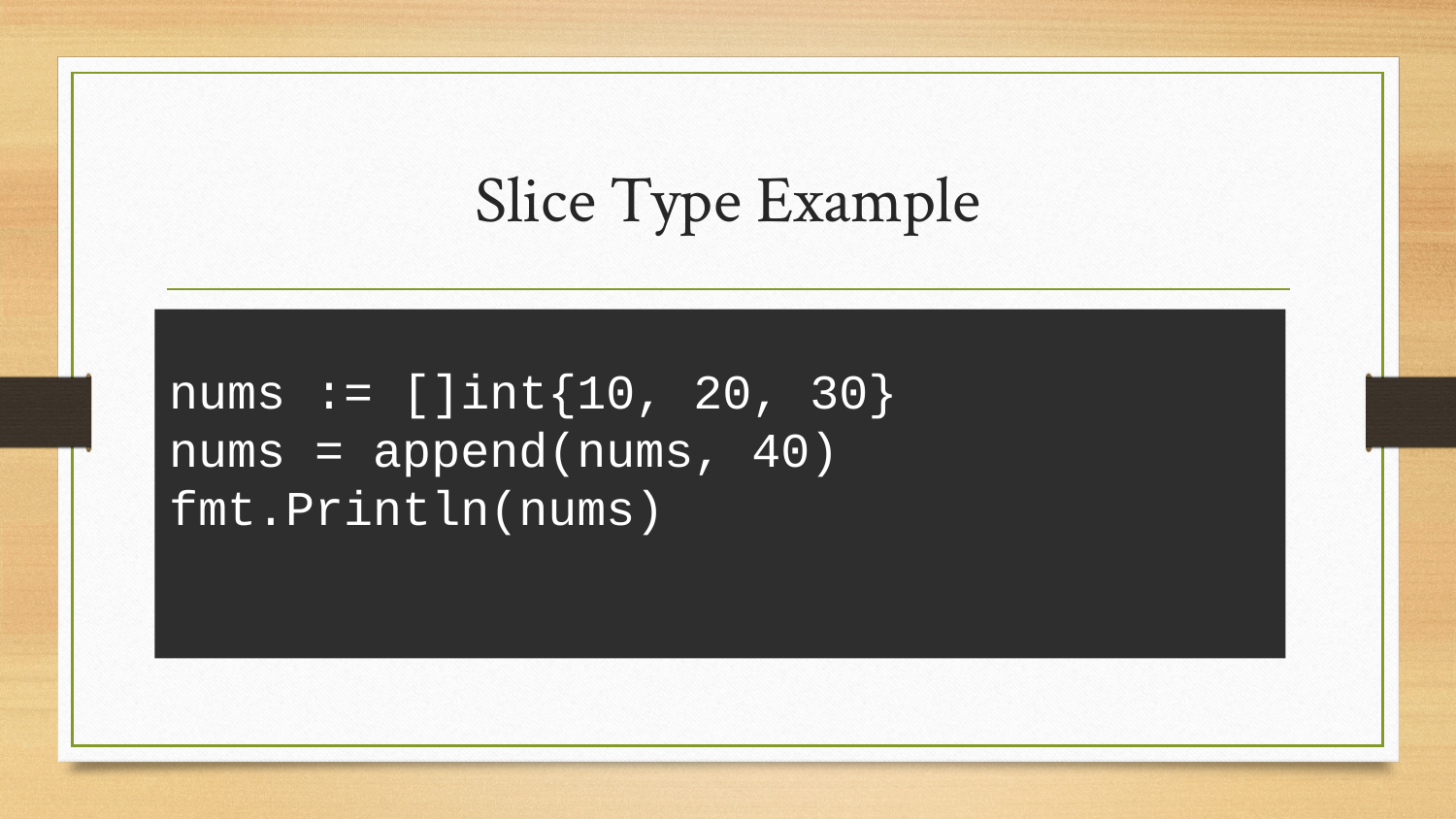

# Slice Type Example

nums := []int{10, 20, 30}
nums = append(nums, 40)
fmt.Println(nums)